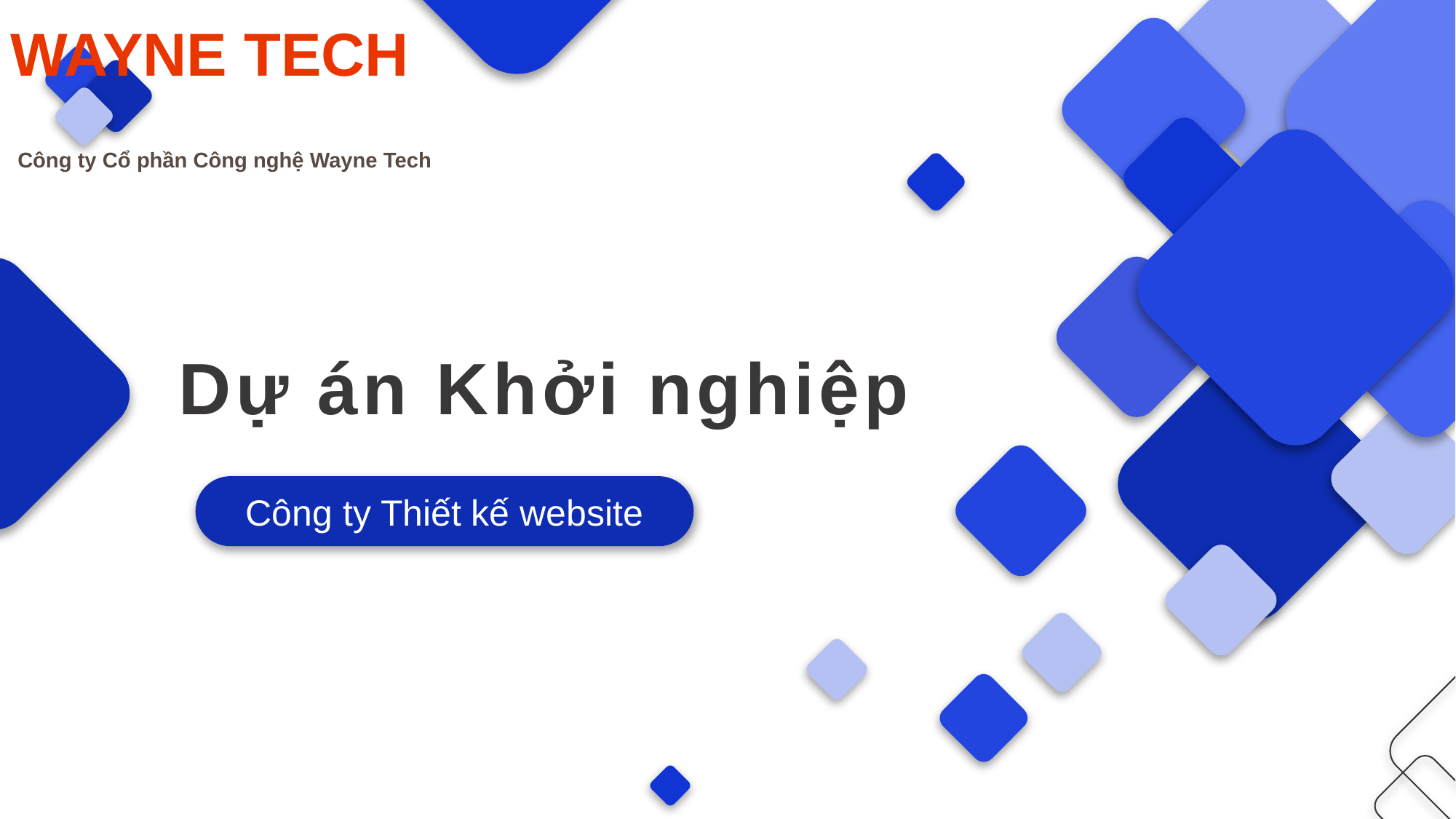

WAYNE TECH

Công ty Cổ phần Công nghệ Wayne Tech

Dự án Khởi nghiệp

Công ty Thiết kế website